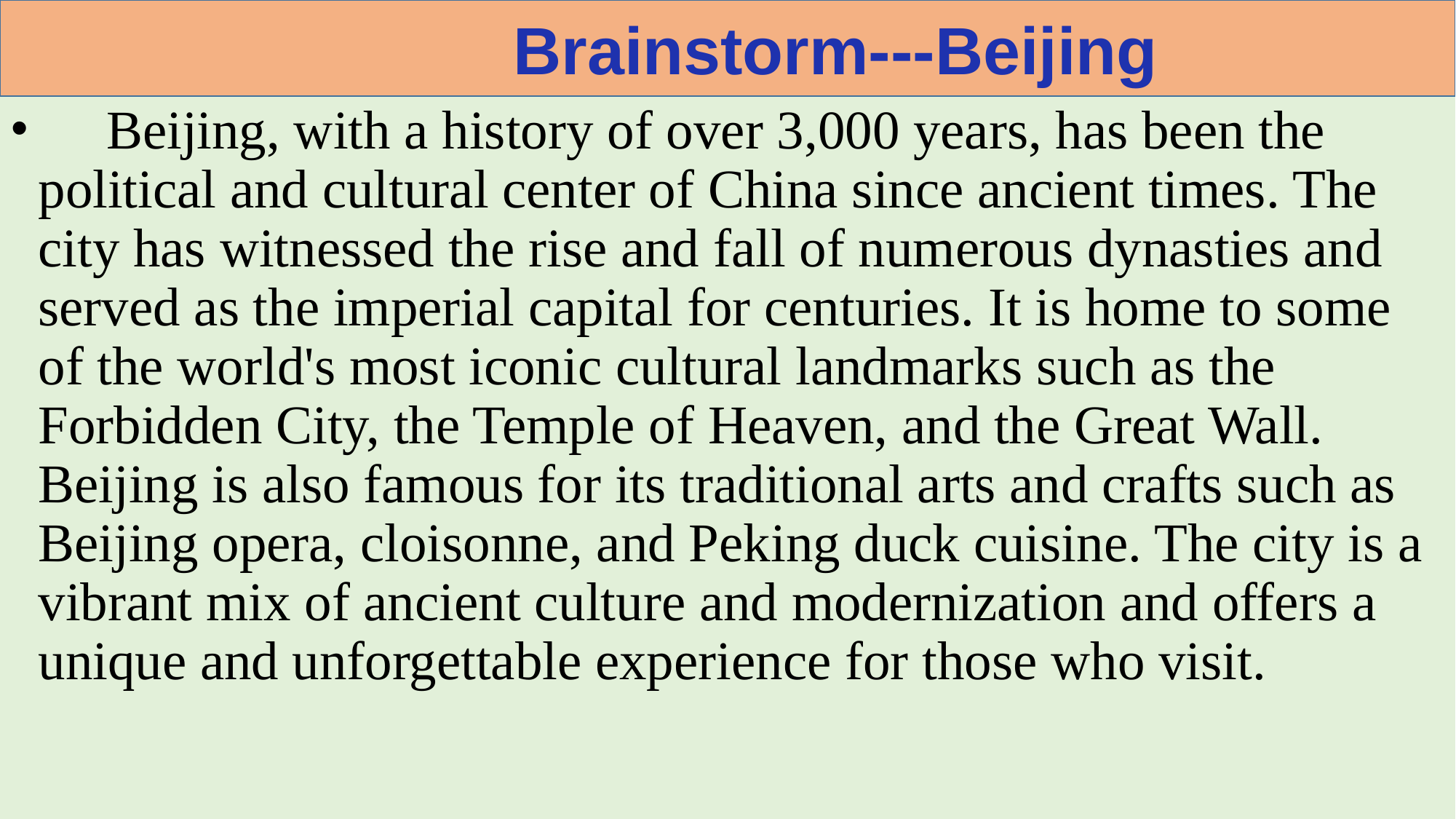

# Brainstorm---Beijing
     Beijing, with a history of over 3,000 years, has been the political and cultural center of China since ancient times. The city has witnessed the rise and fall of numerous dynasties and served as the imperial capital for centuries. It is home to some of the world's most iconic cultural landmarks such as the Forbidden City, the Temple of Heaven, and the Great Wall. Beijing is also famous for its traditional arts and crafts such as Beijing opera, cloisonne, and Peking duck cuisine. The city is a vibrant mix of ancient culture and modernization and offers a unique and unforgettable experience for those who visit.